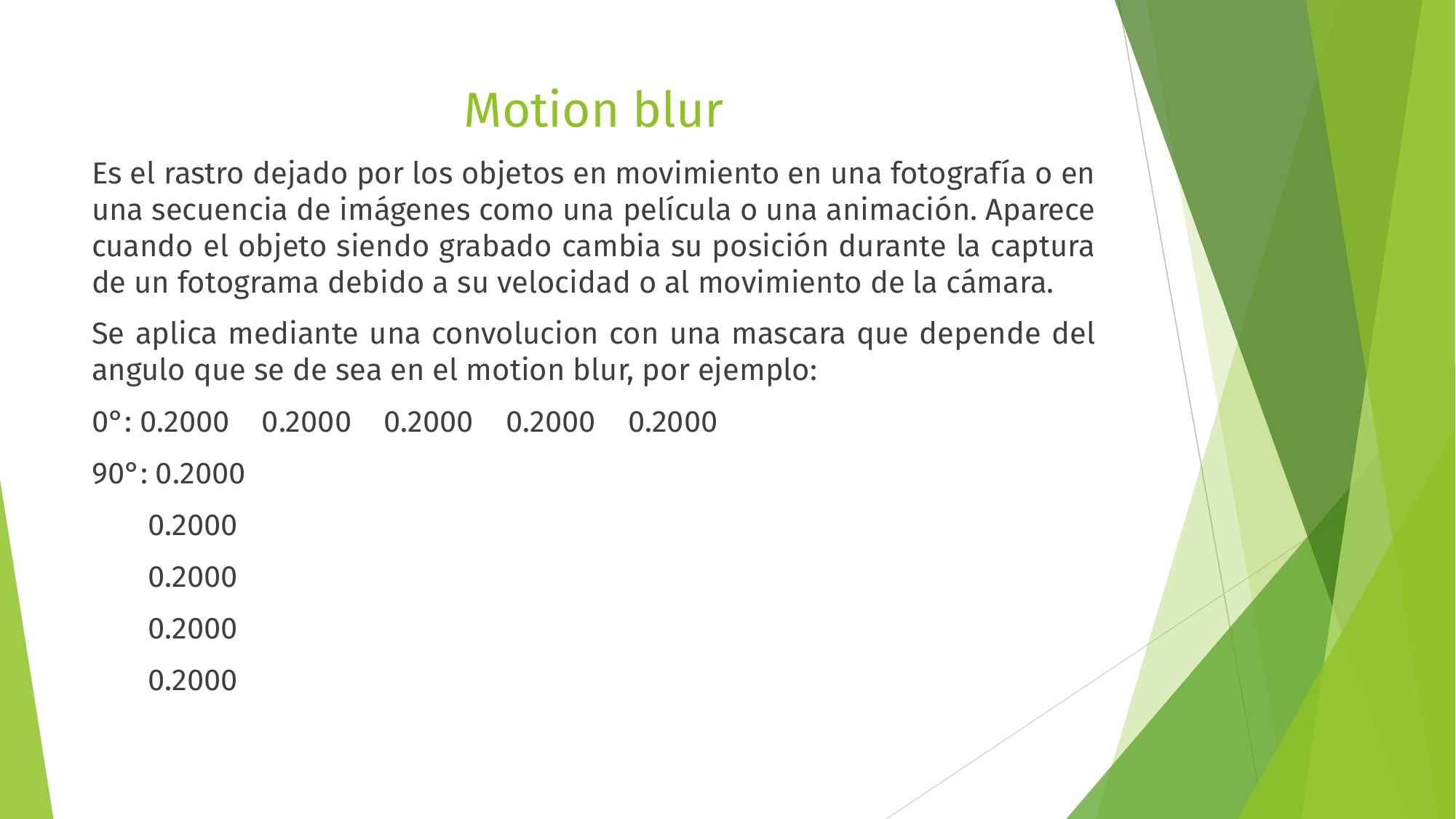

# Motion blur
Es el rastro dejado por los objetos en movimiento en una fotografía o en una secuencia de imágenes como una película o una animación. Aparece cuando el objeto siendo grabado cambia su posición durante la captura de un fotograma debido a su velocidad o al movimiento de la cámara.
Se aplica mediante una convolucion con una mascara que depende del angulo que se de sea en el motion blur, por ejemplo:
0°: 0.2000    0.2000    0.2000    0.2000    0.2000
90°: 0.2000
       0.2000
       0.2000
       0.2000
       0.2000